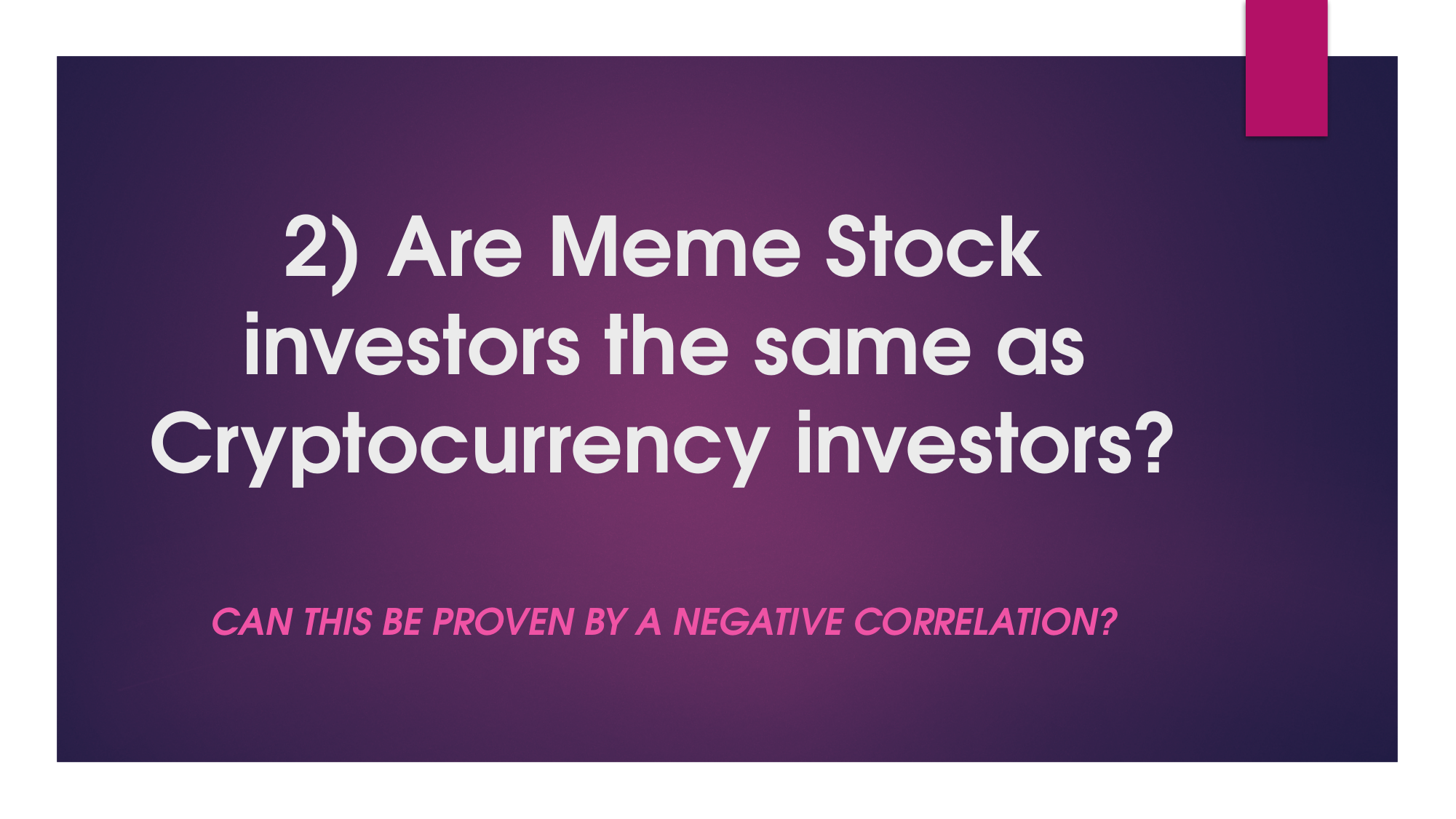

# 2) Are Meme Stock investors the same as Cryptocurrency investors?
Can this be proven by a negative correlation?